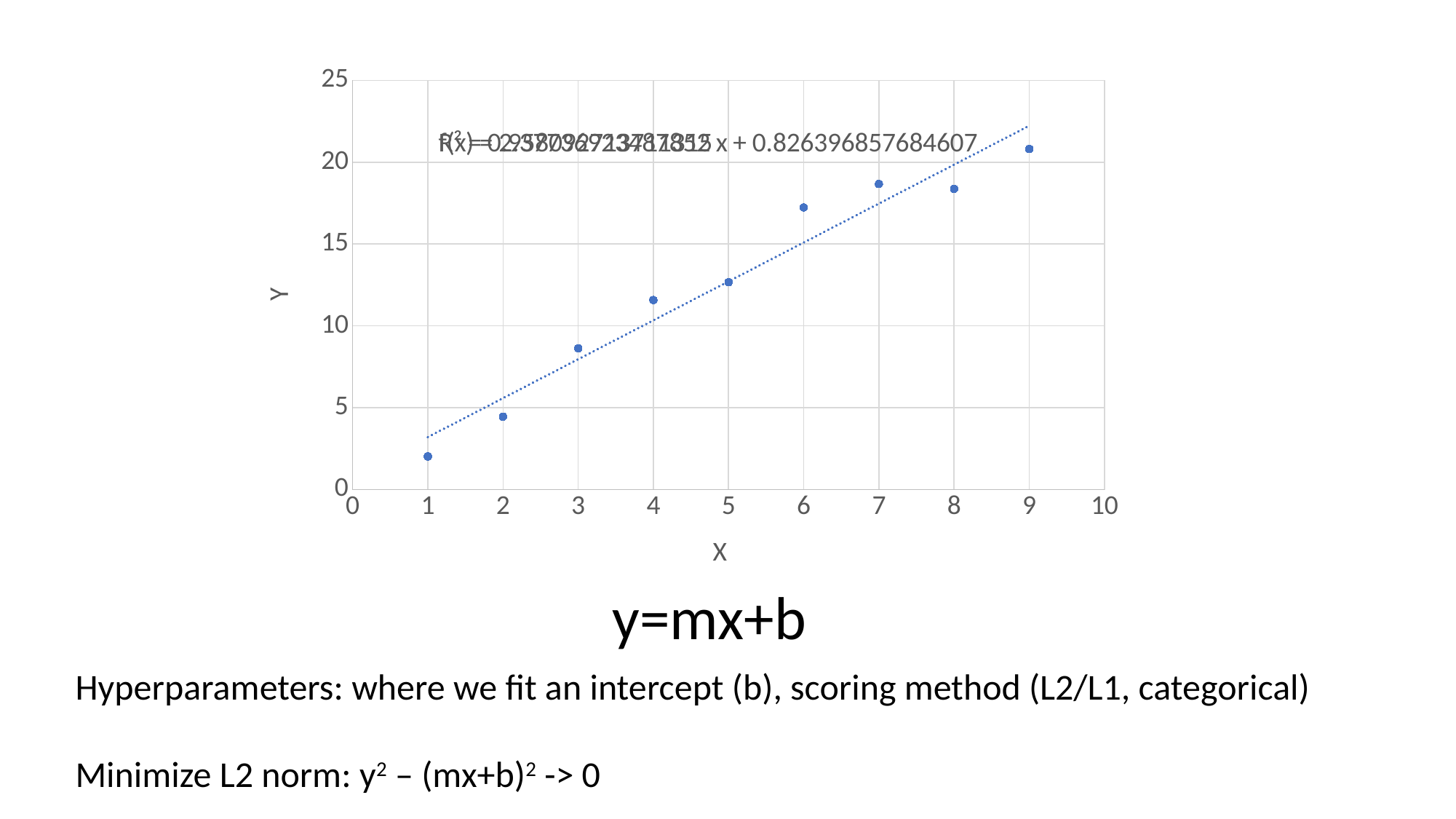

### Chart

| Category | Y |
|---|---|
y=mx+b
Hyperparameters: where we fit an intercept (b), scoring method (L2/L1, categorical)

Minimize L2 norm: y2 – (mx+b)2 -> 0